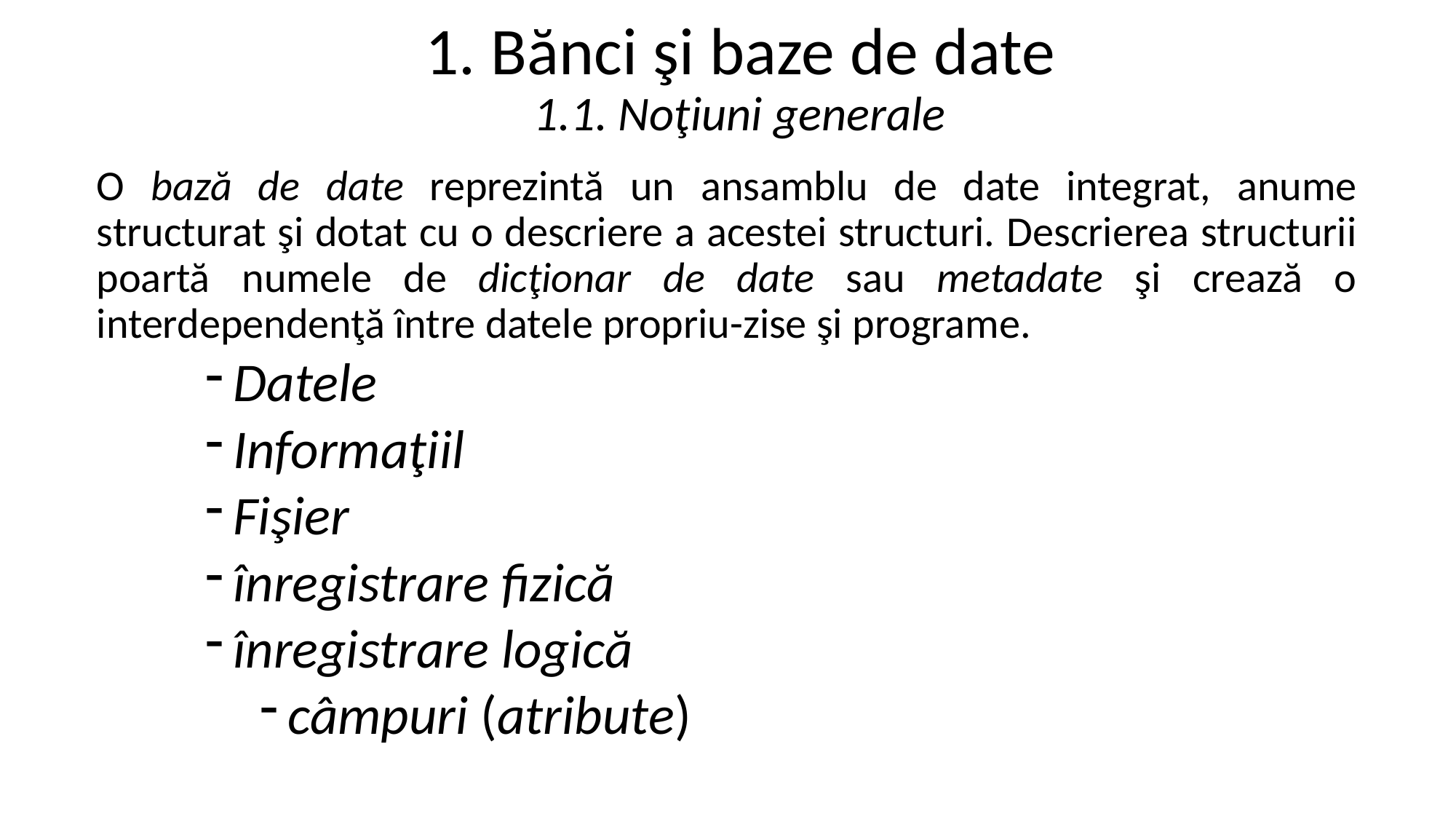

# 1. Bănci şi baze de date 1.1. Noţiuni generale
O bază de date reprezintă un ansamblu de date integrat, anume structurat şi dotat cu o descriere a acestei structuri. Descrierea structurii poartă numele de dicţionar de date sau metadate şi crează o interdependenţă între datele propriu-zise şi programe.
Datele
Informaţiil
Fişier
înregistrare fizică
înregistrare logică
câmpuri (atribute)